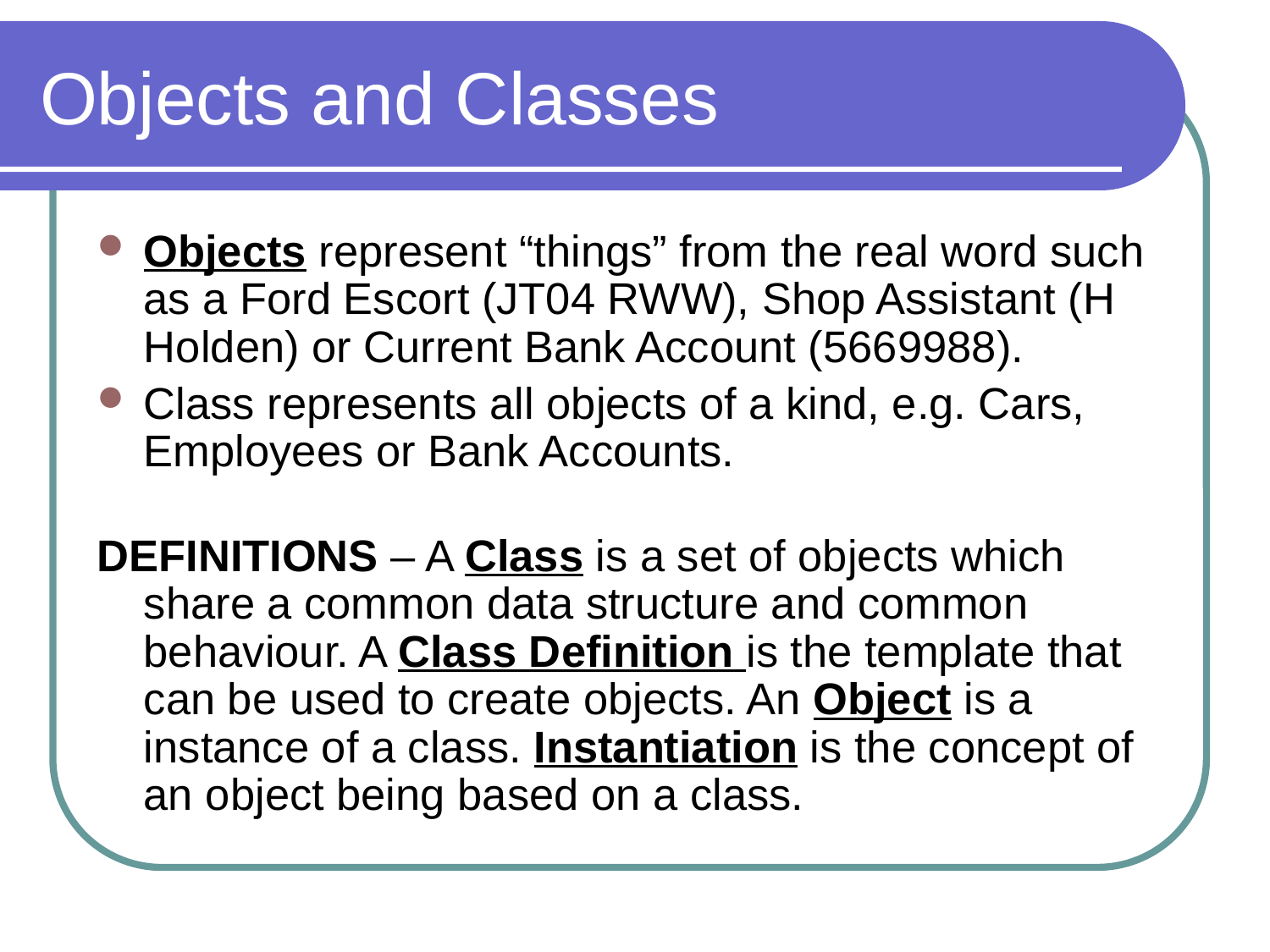

# Objects and Classes
Objects represent “things” from the real word such as a Ford Escort (JT04 RWW), Shop Assistant (H Holden) or Current Bank Account (5669988).
Class represents all objects of a kind, e.g. Cars, Employees or Bank Accounts.
DEFINITIONS – A Class is a set of objects which share a common data structure and common behaviour. A Class Definition is the template that can be used to create objects. An Object is a instance of a class. Instantiation is the concept of an object being based on a class.